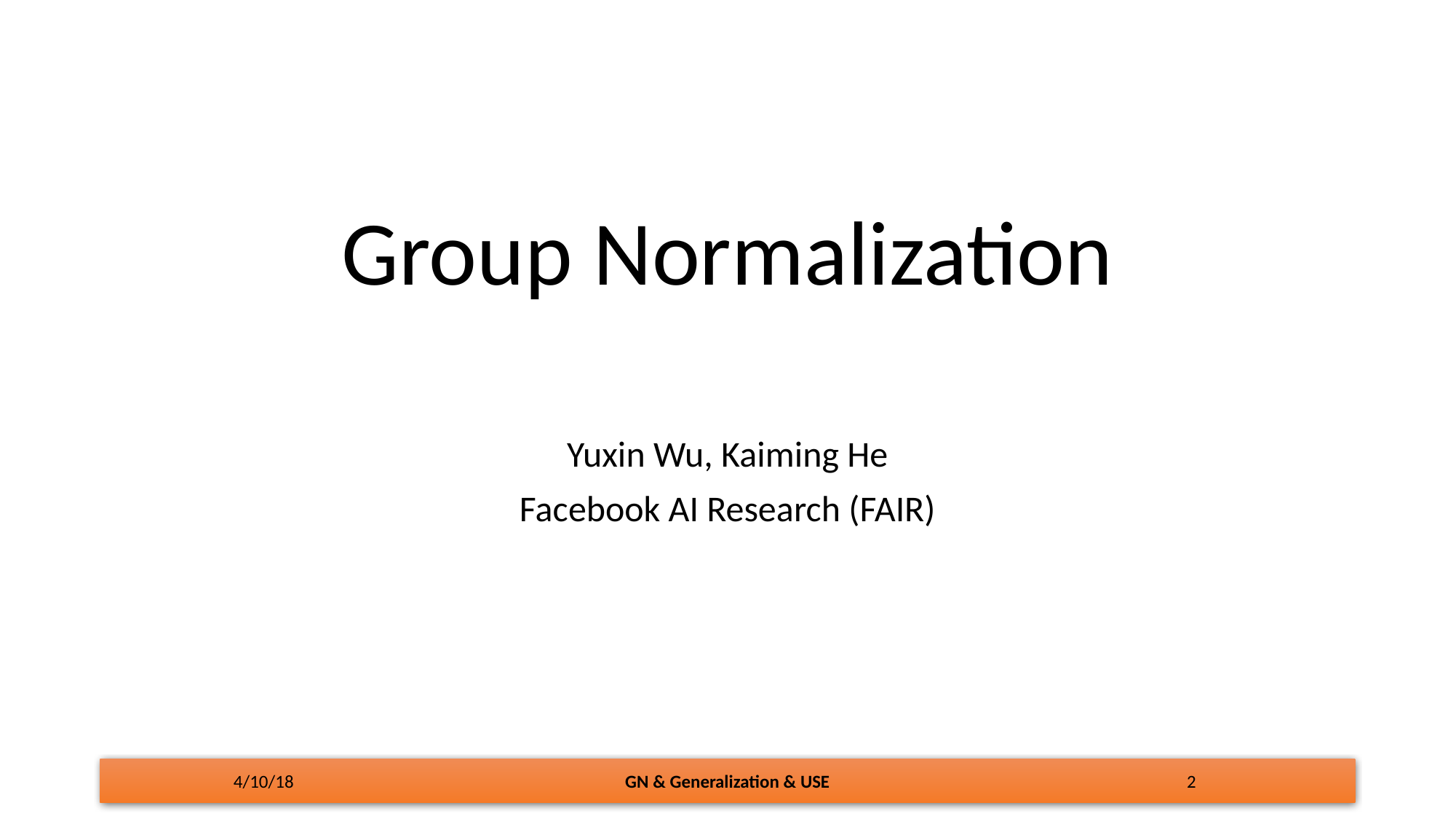

# Group Normalization
Yuxin Wu, Kaiming He
Facebook AI Research (FAIR)
4/10/18
GN & Generalization & USE
2